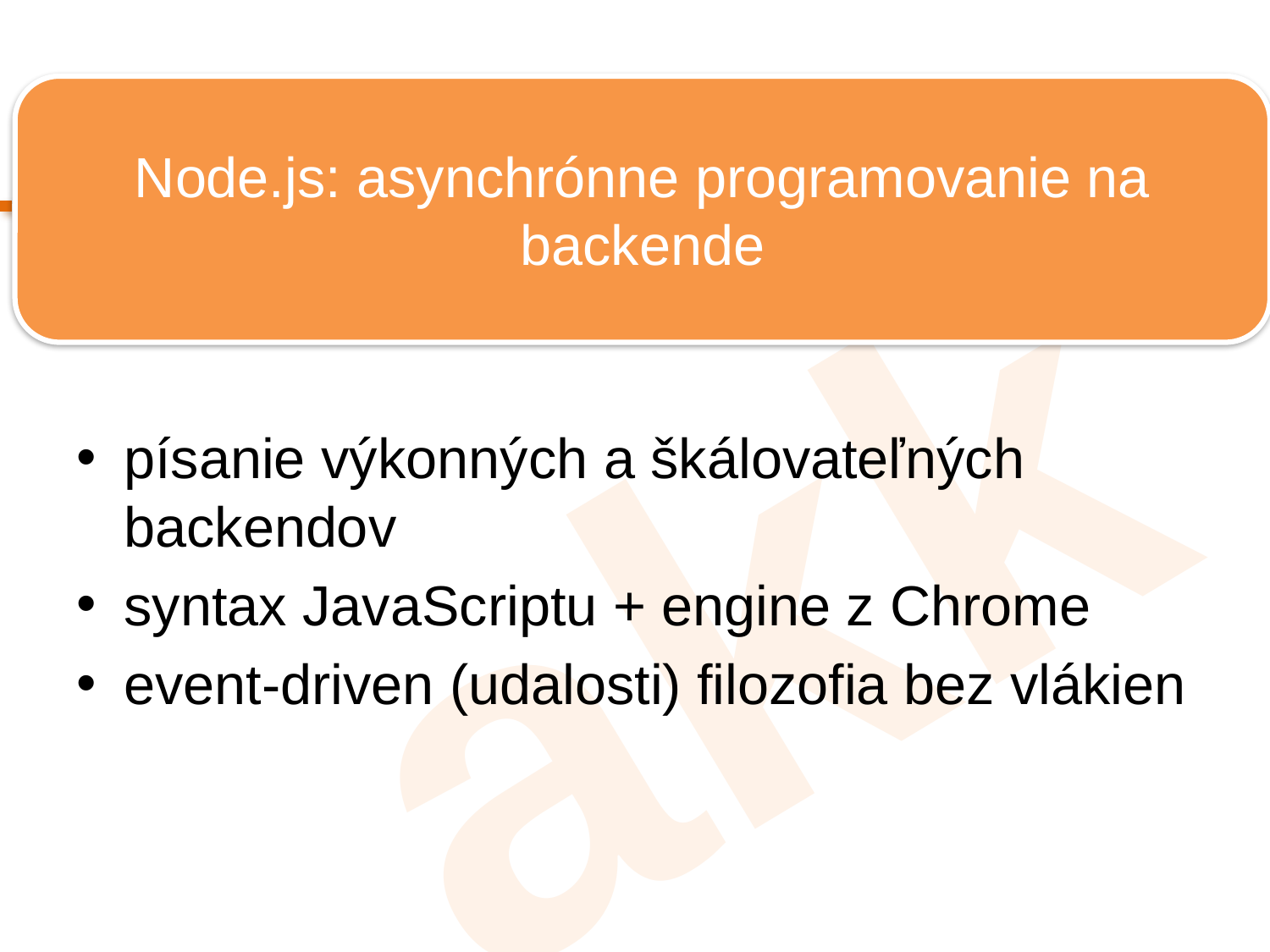

Node.js: asynchrónne programovanie na backende
písanie výkonných a škálovateľných backendov
syntax JavaScriptu + engine z Chrome
event-driven (udalosti) filozofia bez vlákien